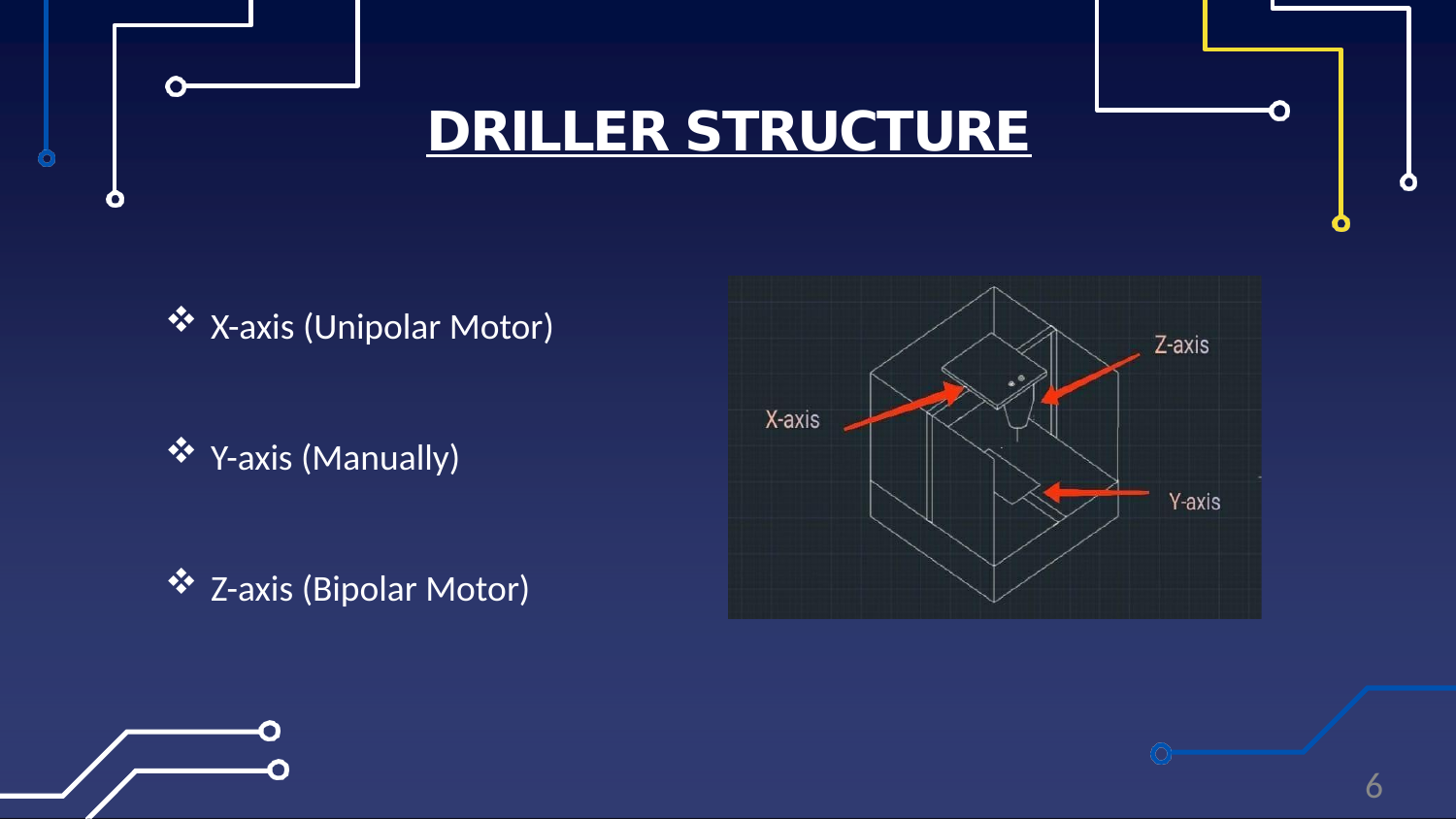

DRILLER STRUCTURE

X-axis (Unipolar Motor)

Y-axis (Manually)

Z-axis (Bipolar Motor)

6